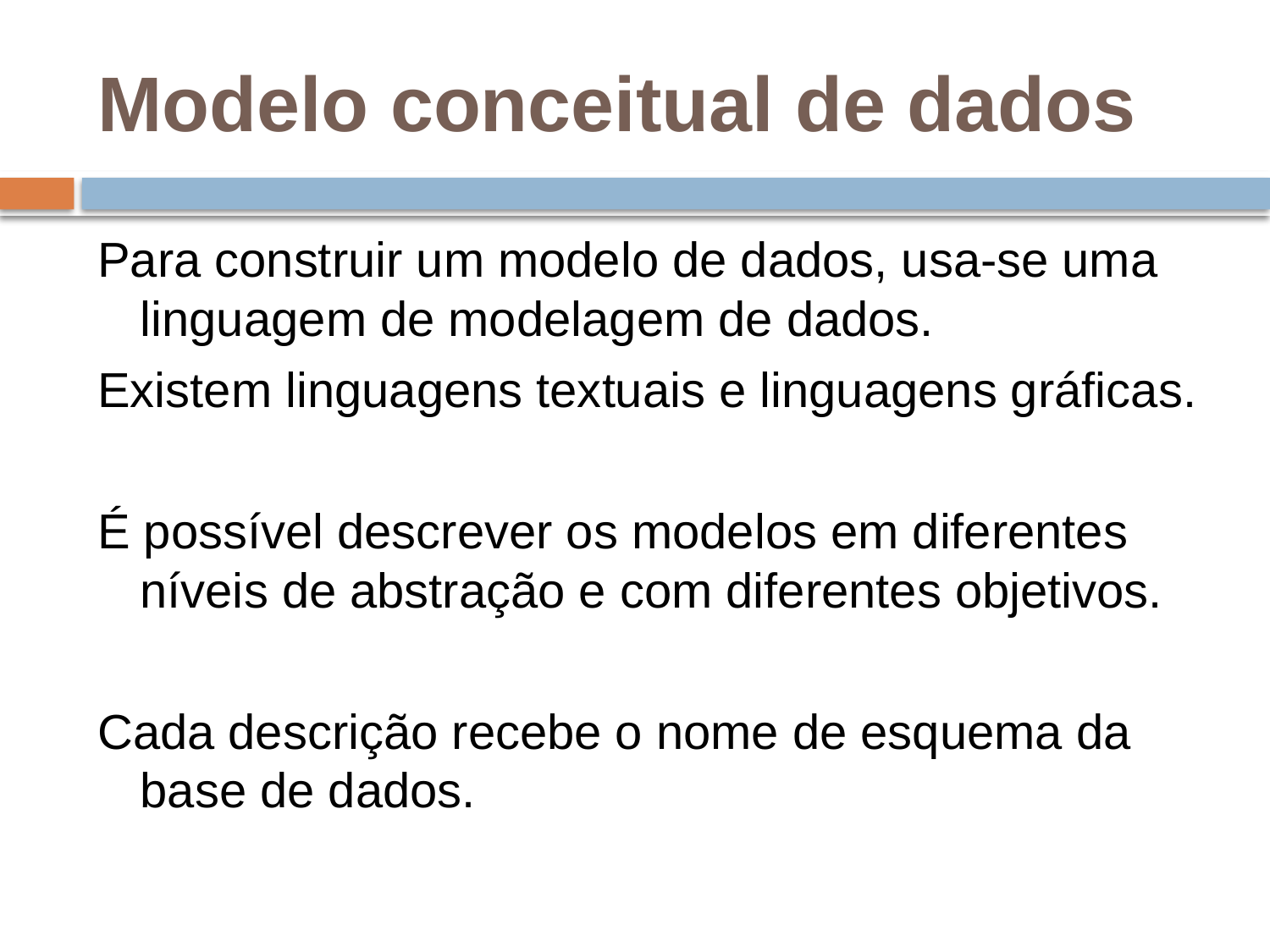

# Modelo conceitual de dados
Para construir um modelo de dados, usa-se uma linguagem de modelagem de dados.
Existem linguagens textuais e linguagens gráficas.

É possível descrever os modelos em diferentes níveis de abstração e com diferentes objetivos.

Cada descrição recebe o nome de esquema da base de dados.